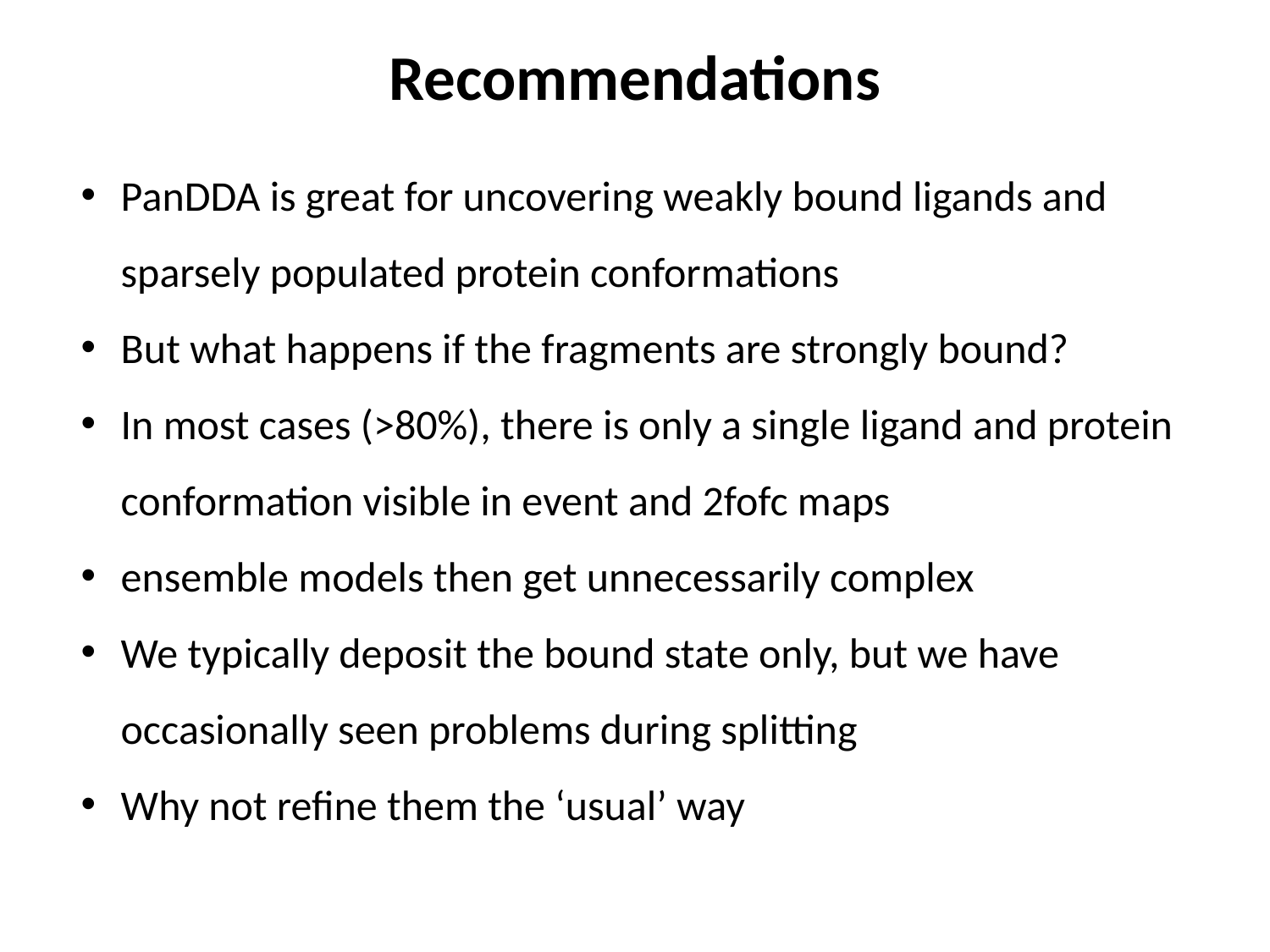

Recommendations
PanDDA is great for uncovering weakly bound ligands and sparsely populated protein conformations
But what happens if the fragments are strongly bound?
In most cases (>80%), there is only a single ligand and protein conformation visible in event and 2fofc maps
ensemble models then get unnecessarily complex
We typically deposit the bound state only, but we have occasionally seen problems during splitting
Why not refine them the ‘usual’ way